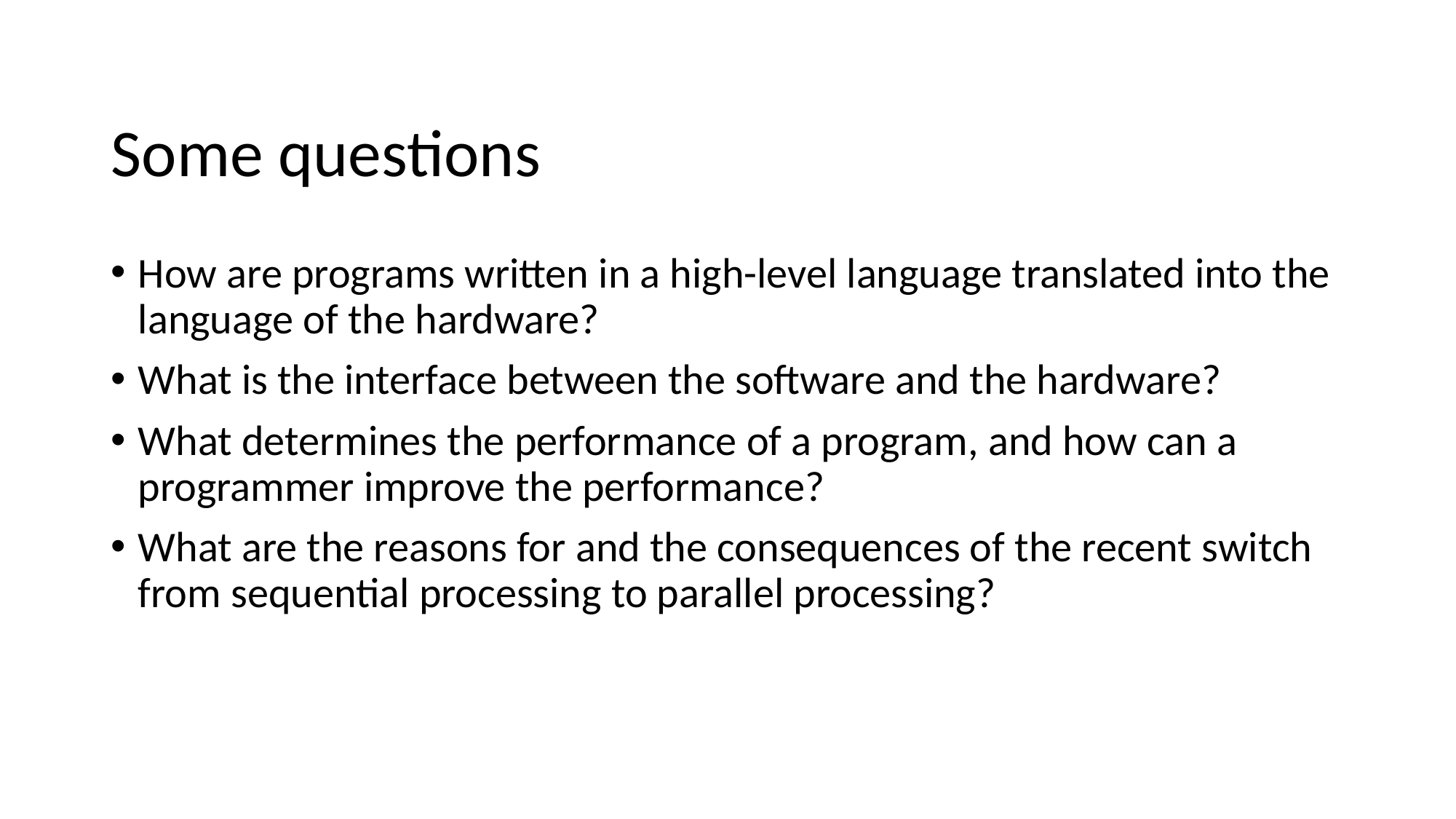

# Some questions
How are programs written in a high-level language translated into the language of the hardware?
What is the interface between the software and the hardware?
What determines the performance of a program, and how can a programmer improve the performance?
What are the reasons for and the consequences of the recent switch from sequential processing to parallel processing?